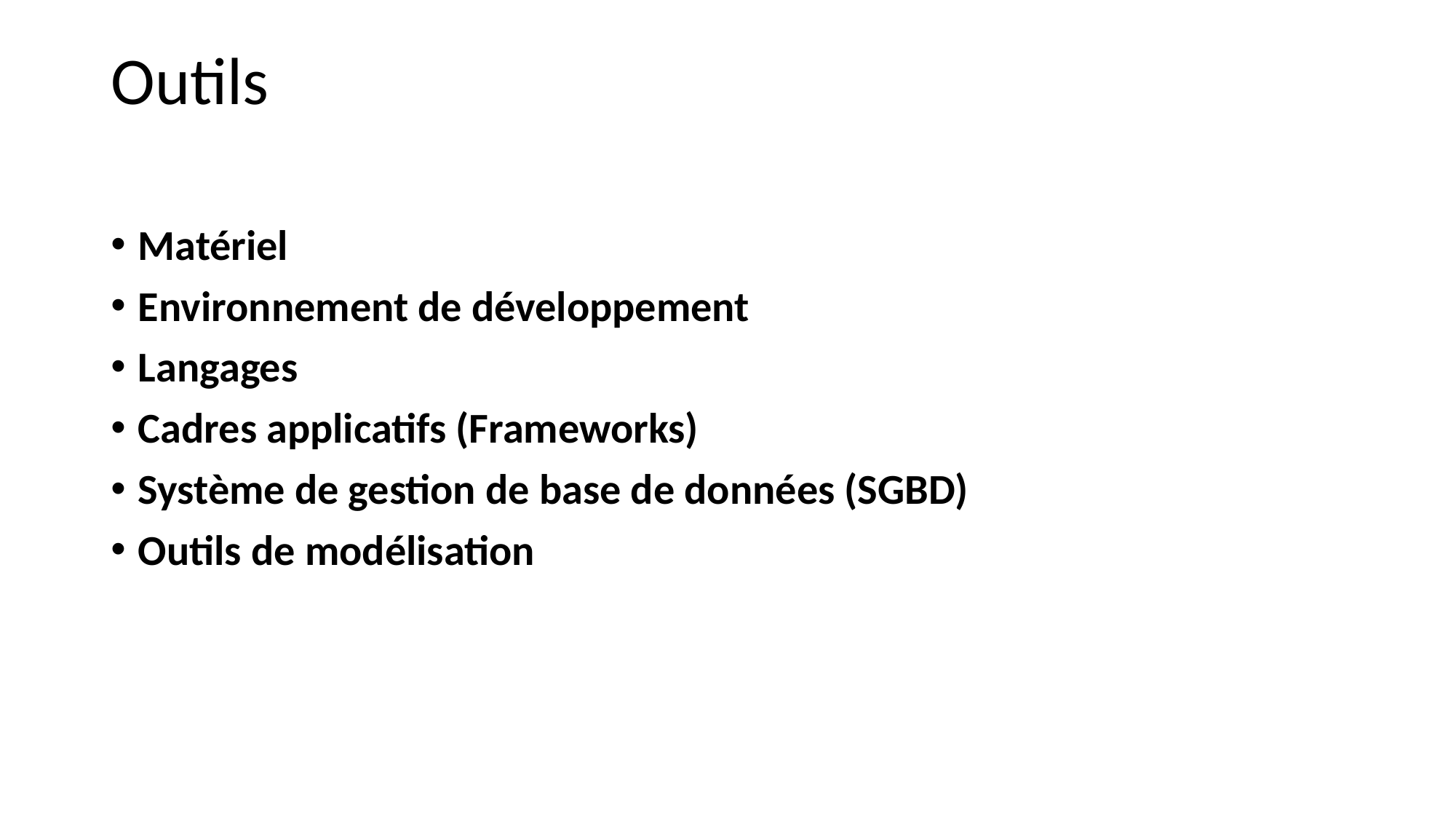

# Outils
Matériel
Environnement de développement
Langages
Cadres applicatifs (Frameworks)
Système de gestion de base de données (SGBD)
Outils de modélisation